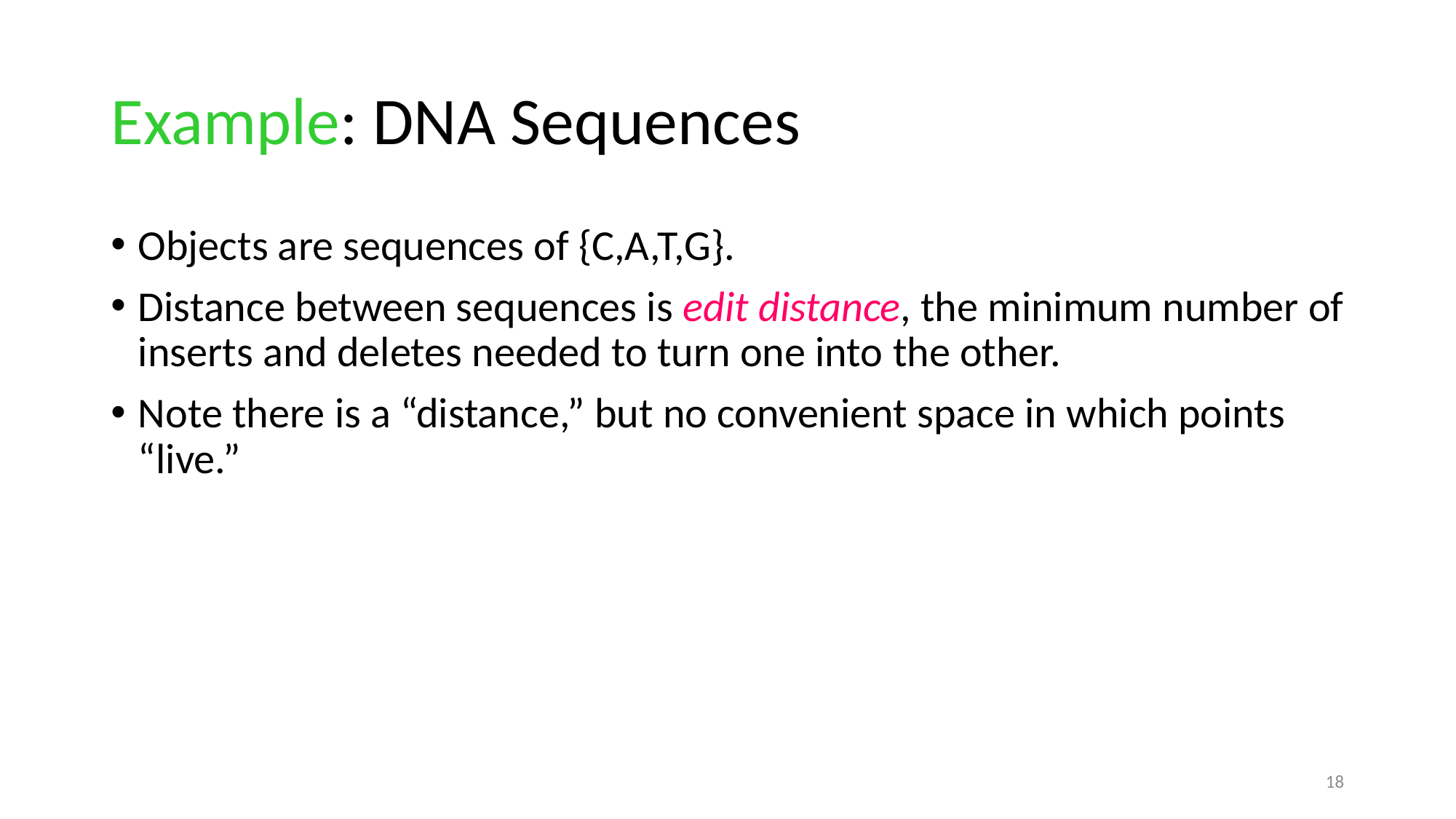

# Example: DNA Sequences
Objects are sequences of {C,A,T,G}.
Distance between sequences is edit distance, the minimum number of inserts and deletes needed to turn one into the other.
Note there is a “distance,” but no convenient space in which points “live.”
18